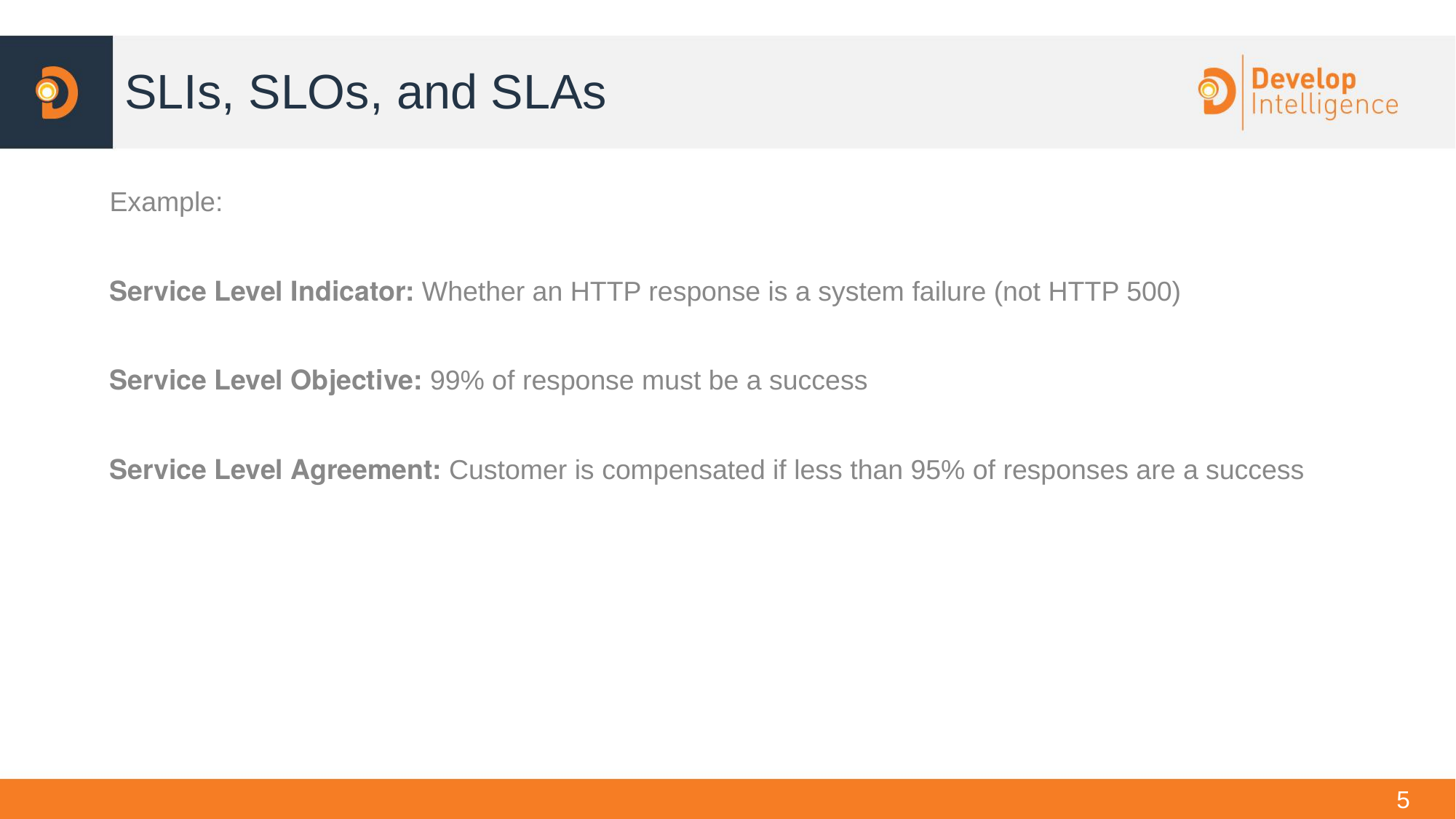

# SLIs, SLOs, and SLAs
Example:

Service Level Indicator: Whether an HTTP response is a system failure (not HTTP 500)

Service Level Objective: 99% of response must be a success

Service Level Agreement: Customer is compensated if less than 95% of responses are a success
5